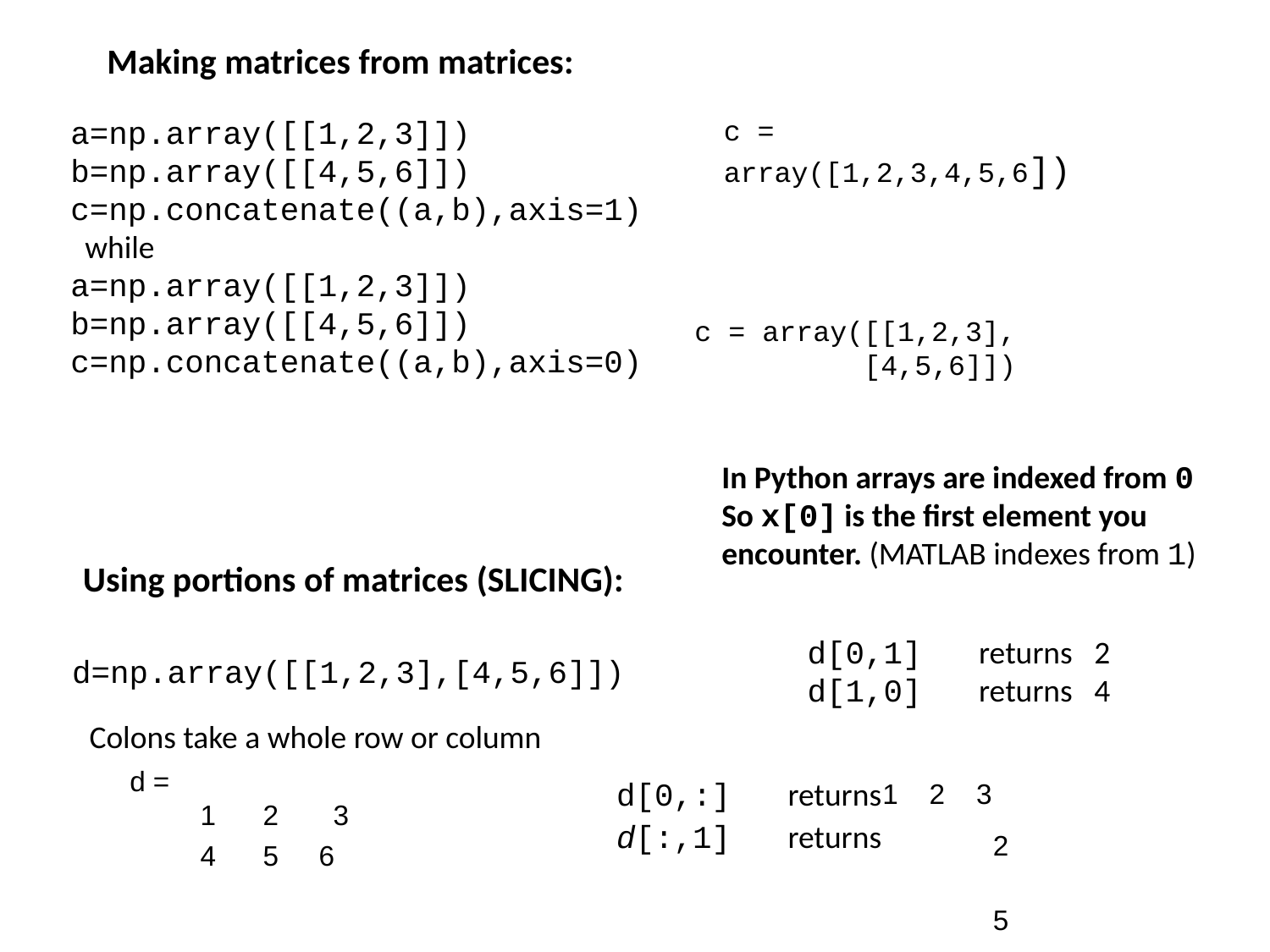

Making matrices from matrices:
a=np.array([[1,2,3]])
b=np.array([[4,5,6]]) c=np.concatenate((a,b),axis=1)
  while
a=np.array([[1,2,3]])
b=np.array([[4,5,6]]) c=np.concatenate((a,b),axis=0)

c =
array([1,2,3,4,5,6])
c = array([[1,2,3],
          [4,5,6]])
In Python arrays are indexed from 0
So x[0] is the first element you encounter. (MATLAB indexes from 1)
Using portions of matrices (SLICING):
d[0,1]   returns   2
d[1,0]   returns   4
d=np.array([[1,2,3],[4,5,6]])
Colons take a whole row or column
d =
         1      2       3
         4      5     6
1    2    3
d[0,:]   returns
d[:,1]   returns
2
5